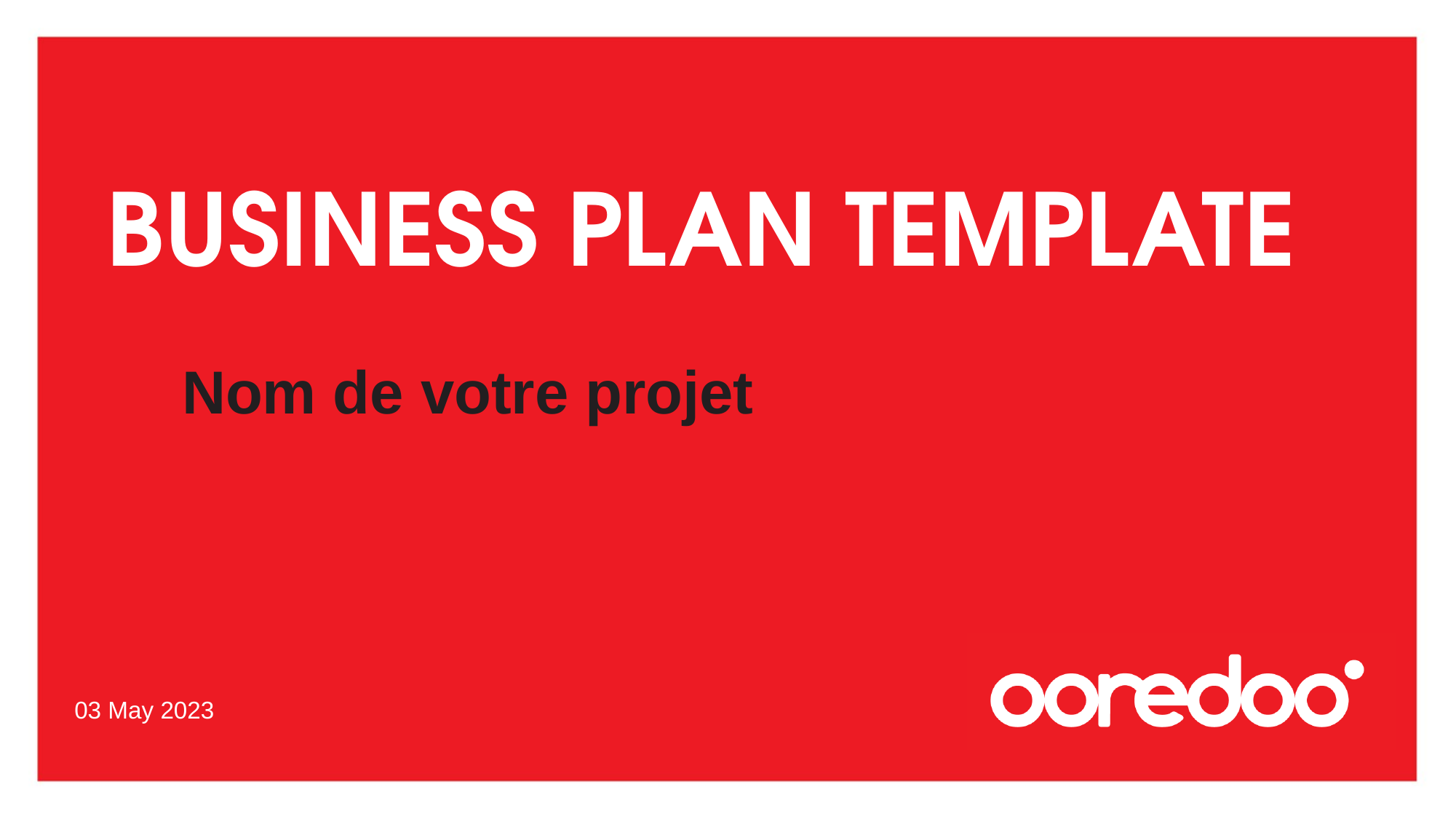

# Business Plan Template
Nom de votre projet